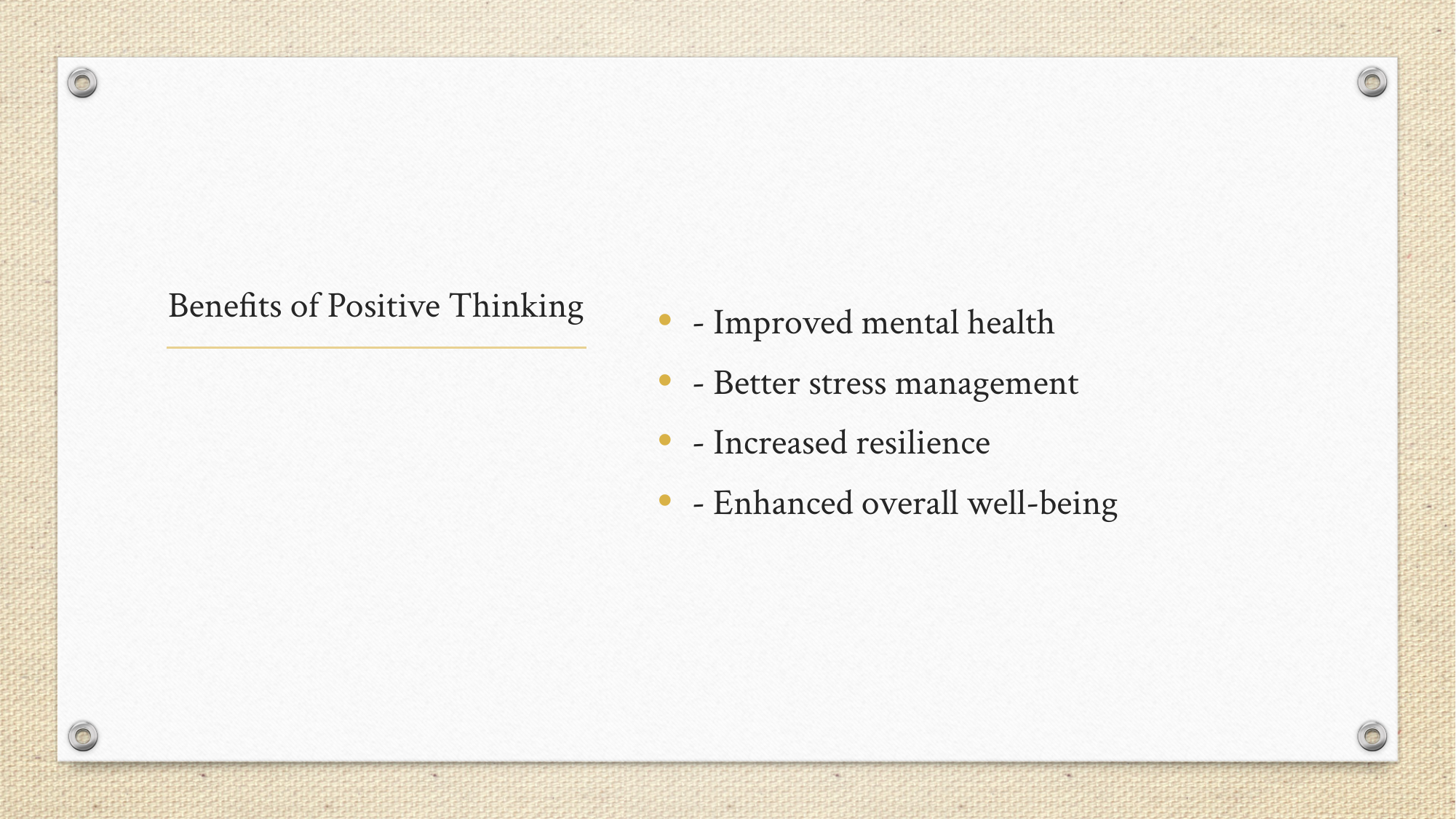

- Improved mental health
- Better stress management
- Increased resilience
- Enhanced overall well-being
# Benefits of Positive Thinking